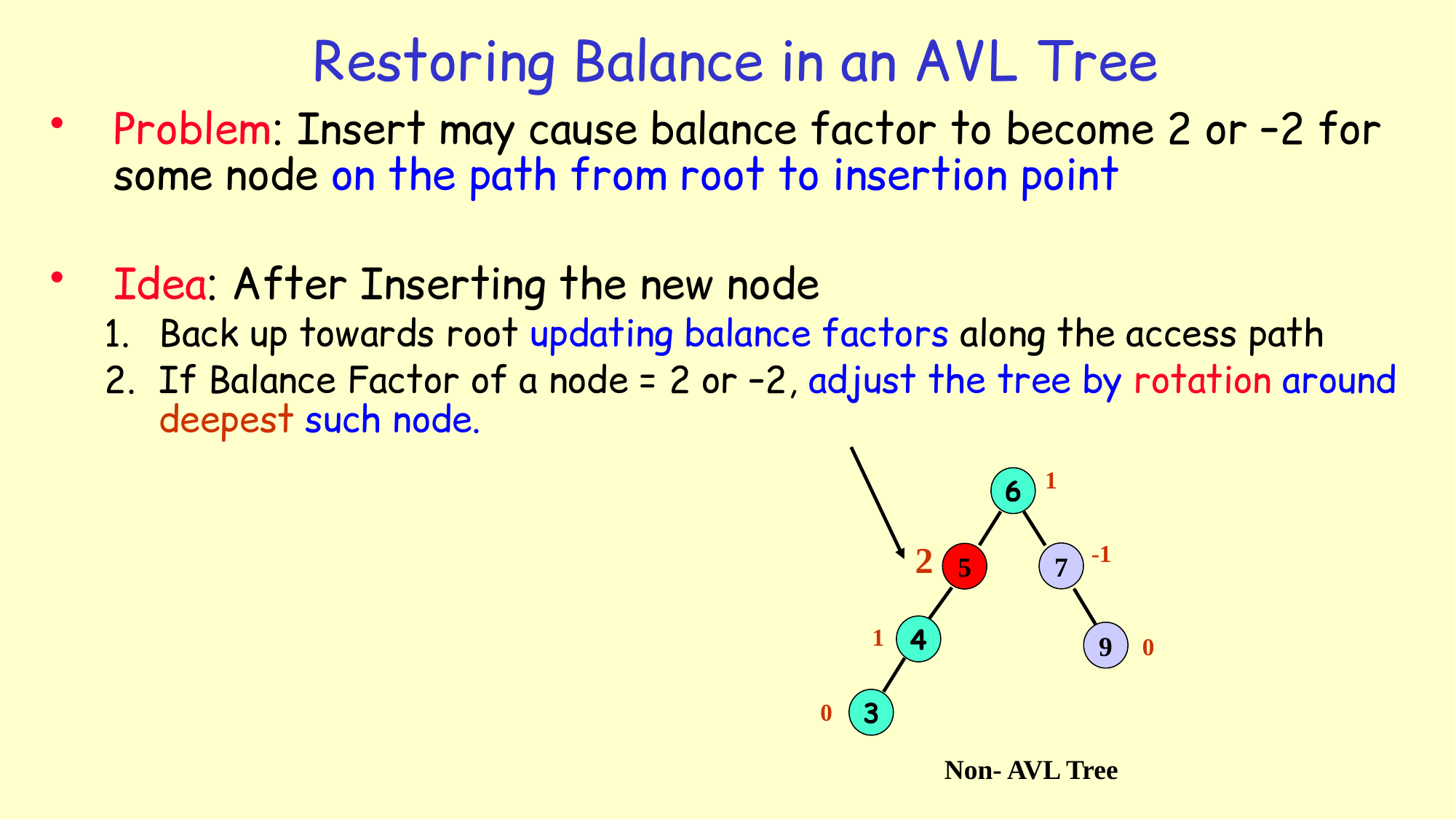

# Restoring Balance in an AVL Tree
Problem: Insert may cause balance factor to become 2 or –2 for some node on the path from root to insertion point

Idea: After Inserting the new node
Back up towards root updating balance factors along the access path
If Balance Factor of a node = 2 or –2, adjust the tree by rotation around deepest such node.

1
6

2
-1
7
5

4
1
9
0

3
0
Non- AVL Tree